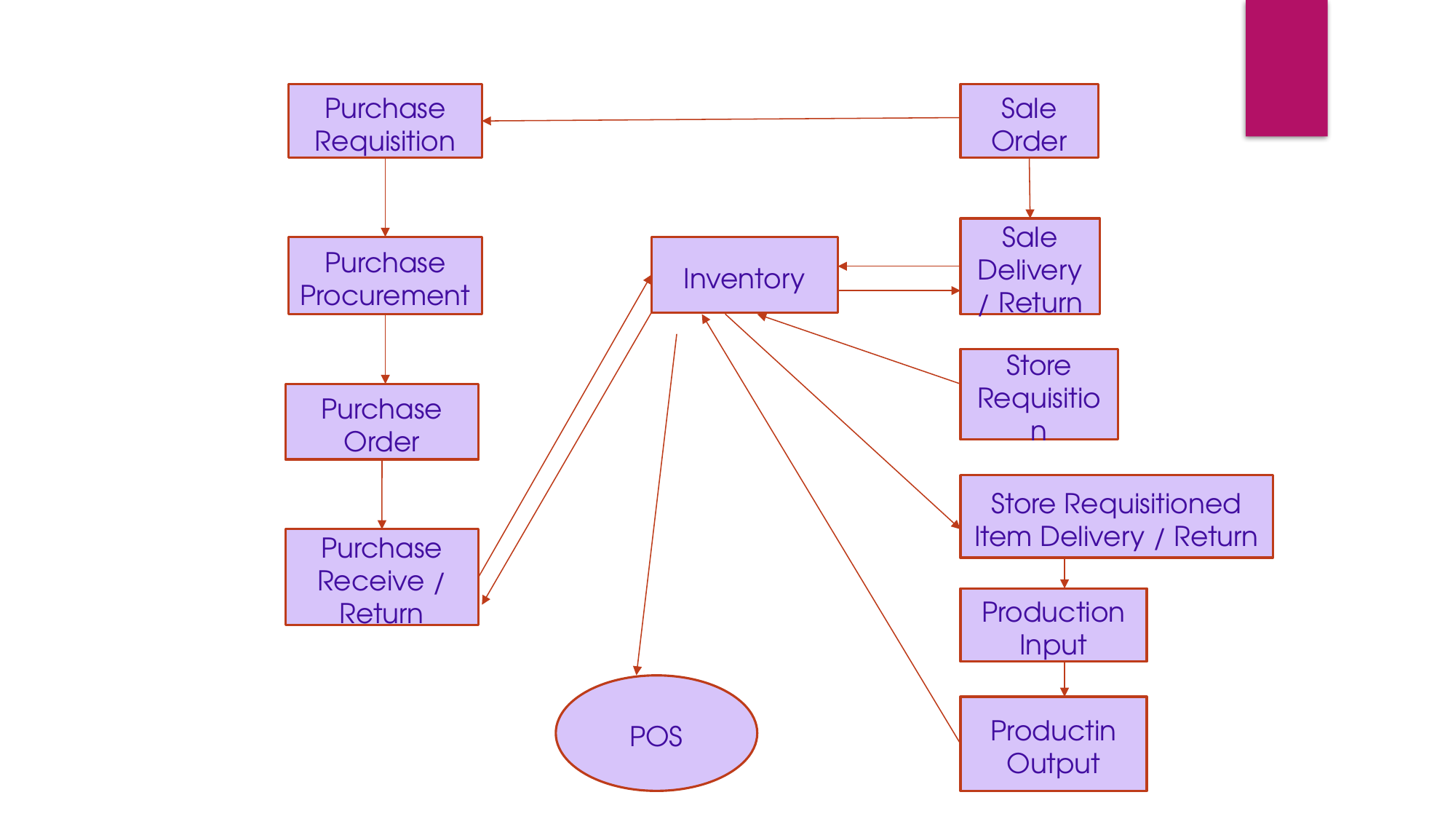

Purchase Requisition
Sale Order
Sale Delivery / Return
Purchase Procurement
Inventory

Store Requisition
Purchase Order
Store Requisitioned Item Delivery / Return
Purchase Receive / Return
Production Input
POS
Productin Output